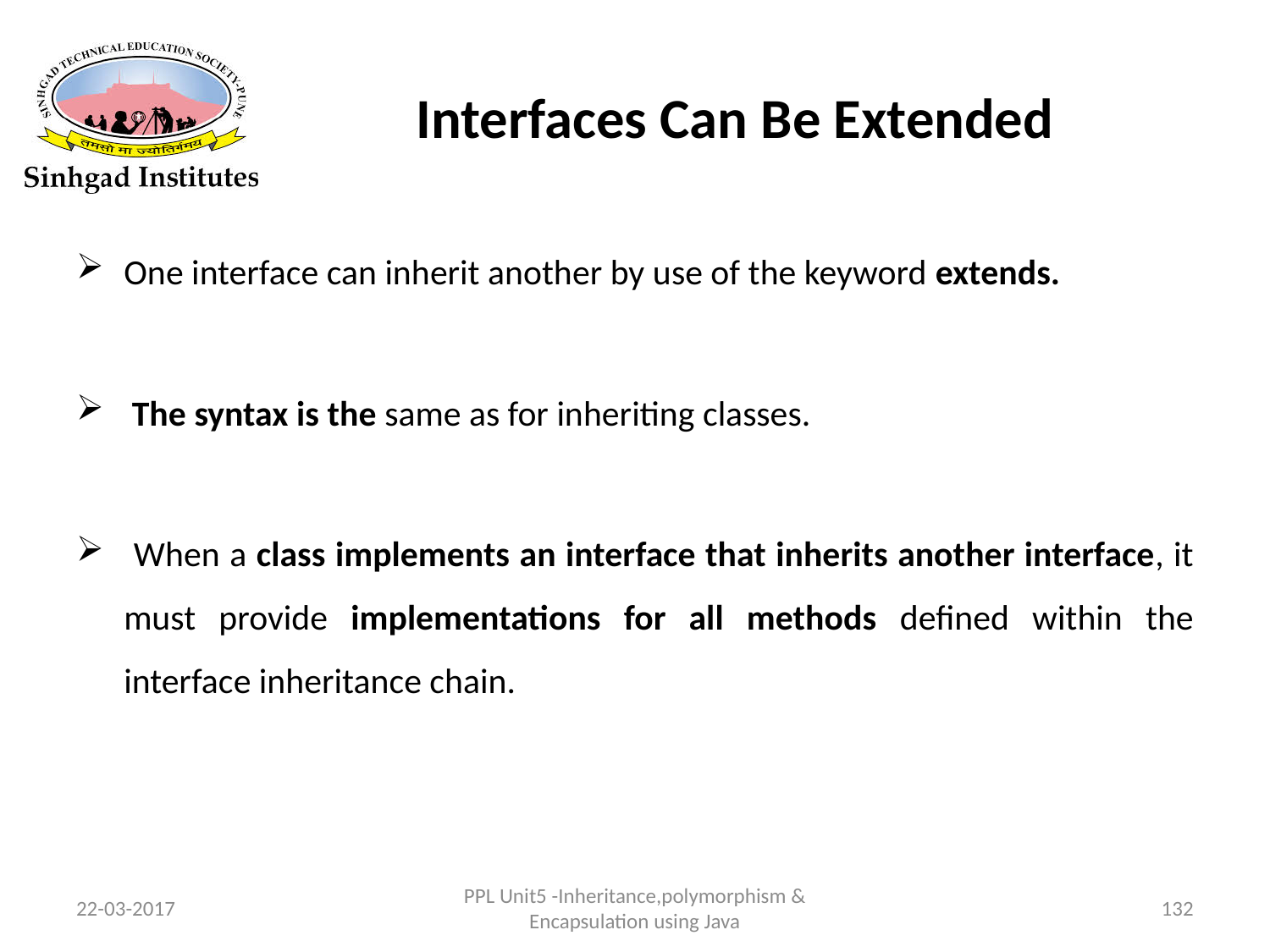

# Interfaces Can Be Extended
One interface can inherit another by use of the keyword extends.

 The syntax is the same as for inheriting classes.

 When a class implements an interface that inherits another interface, it must provide implementations for all methods defined within the interface inheritance chain.

22-03-2017
PPL Unit5 -Inheritance,polymorphism & Encapsulation using Java
132